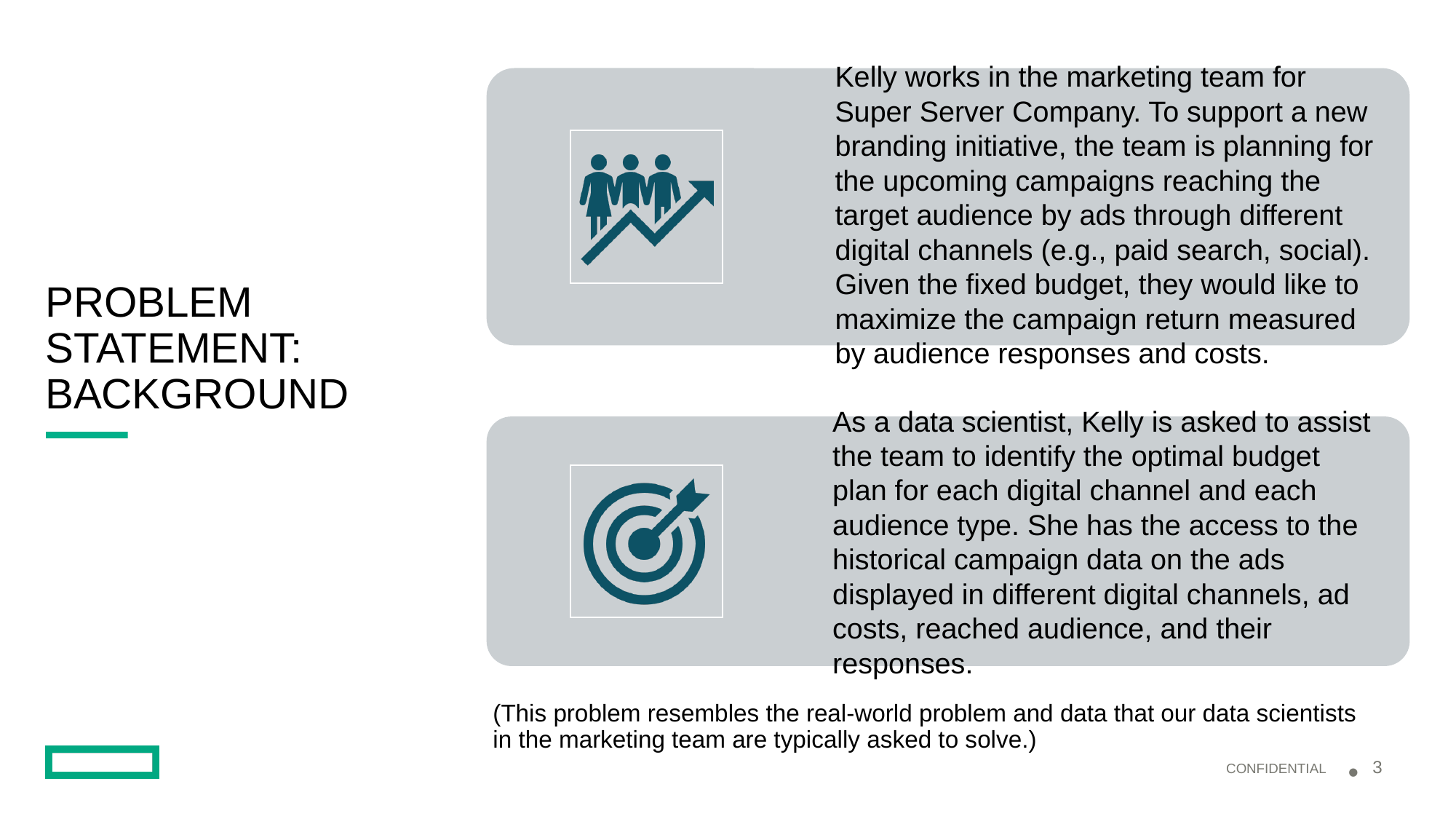

Kelly works in the marketing team for Super Server Company. To support a new branding initiative, the team is planning for the upcoming campaigns reaching the target audience by ads through different digital channels (e.g., paid search, social). Given the fixed budget, they would like to maximize the campaign return measured by audience responses and costs.

As a data scientist, Kelly is asked to assist the team to identify the optimal budget plan for each digital channel and each audience type. She has the access to the historical campaign data on the ads displayed in different digital channels, ad costs, reached audience, and their responses.

# PROBLEM STATEMENT: BACKGROUND
(This problem resembles the real-world problem and data that our data scientists in the marketing team are typically asked to solve.)

3
CONFIDENTIAL